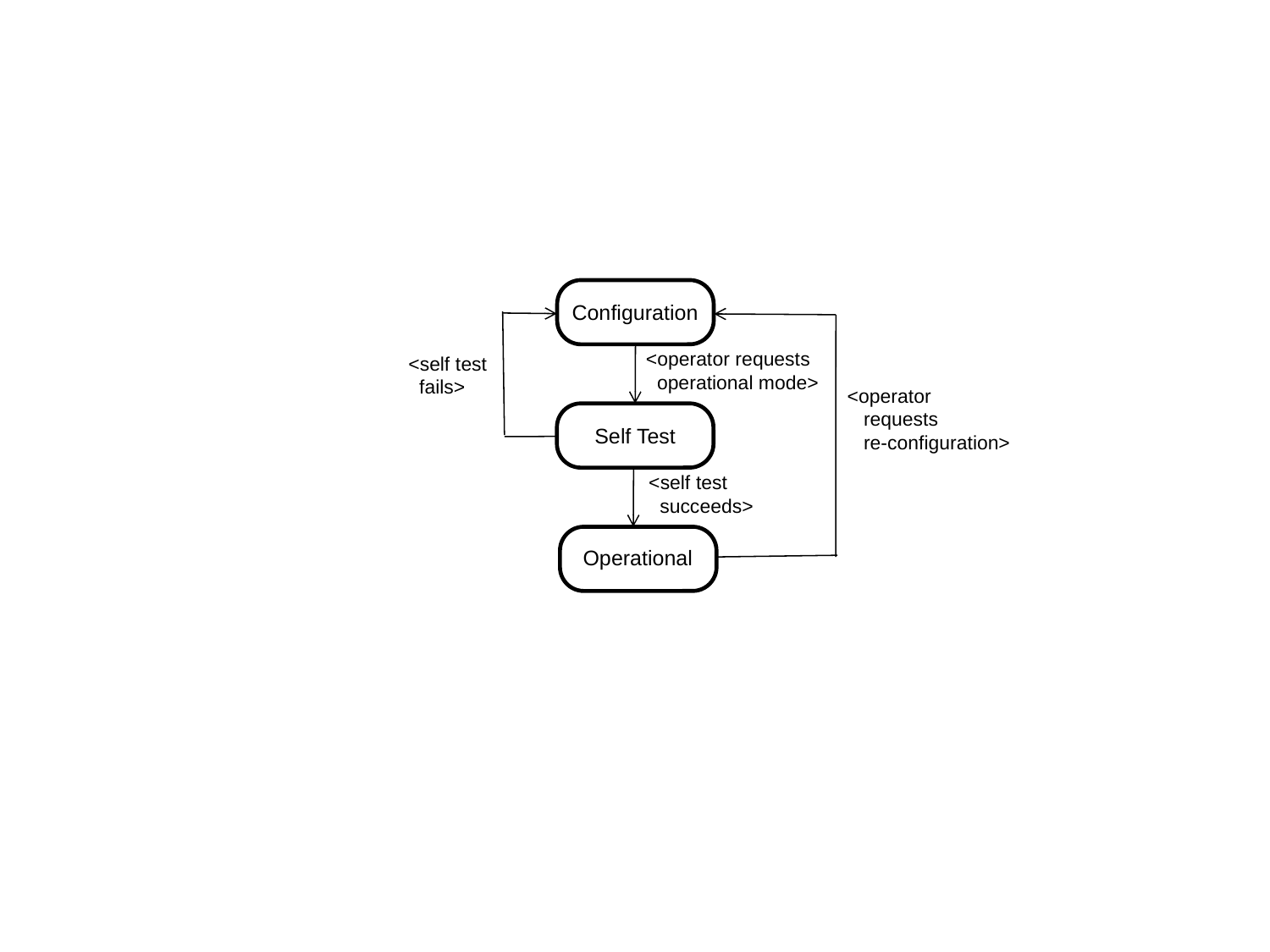

Configuration
<operator requests
  operational mode>
<self test
  fails>
<operator
   requests
   re-configuration>

Self Test
<self test
  succeeds>

Operational